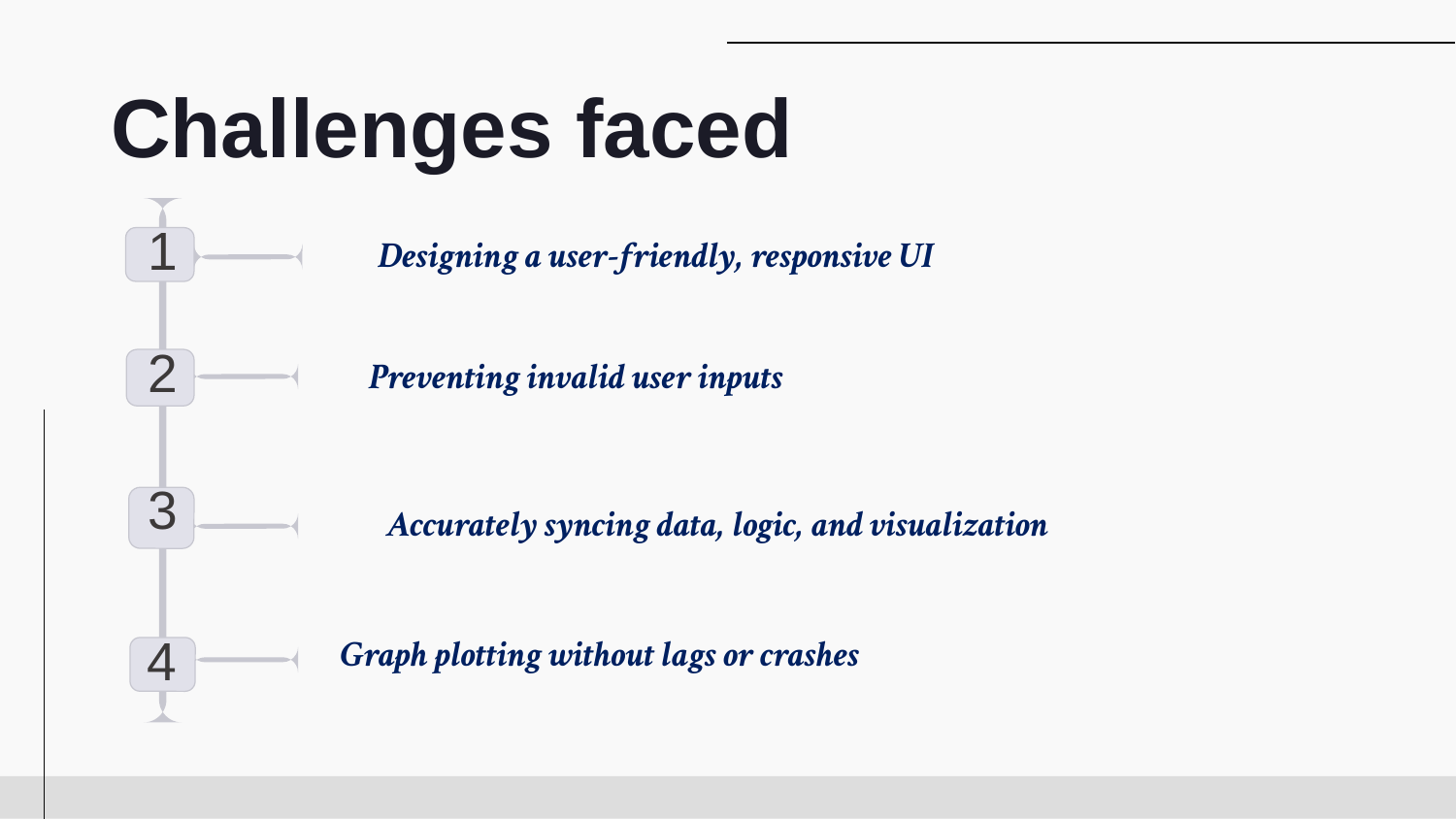

Challenges faced

Designing a user-friendly, responsive UI

1

Preventing invalid user inputs

2

3

Accurately syncing data, logic, and visualization

Graph plotting without lags or crashes

4